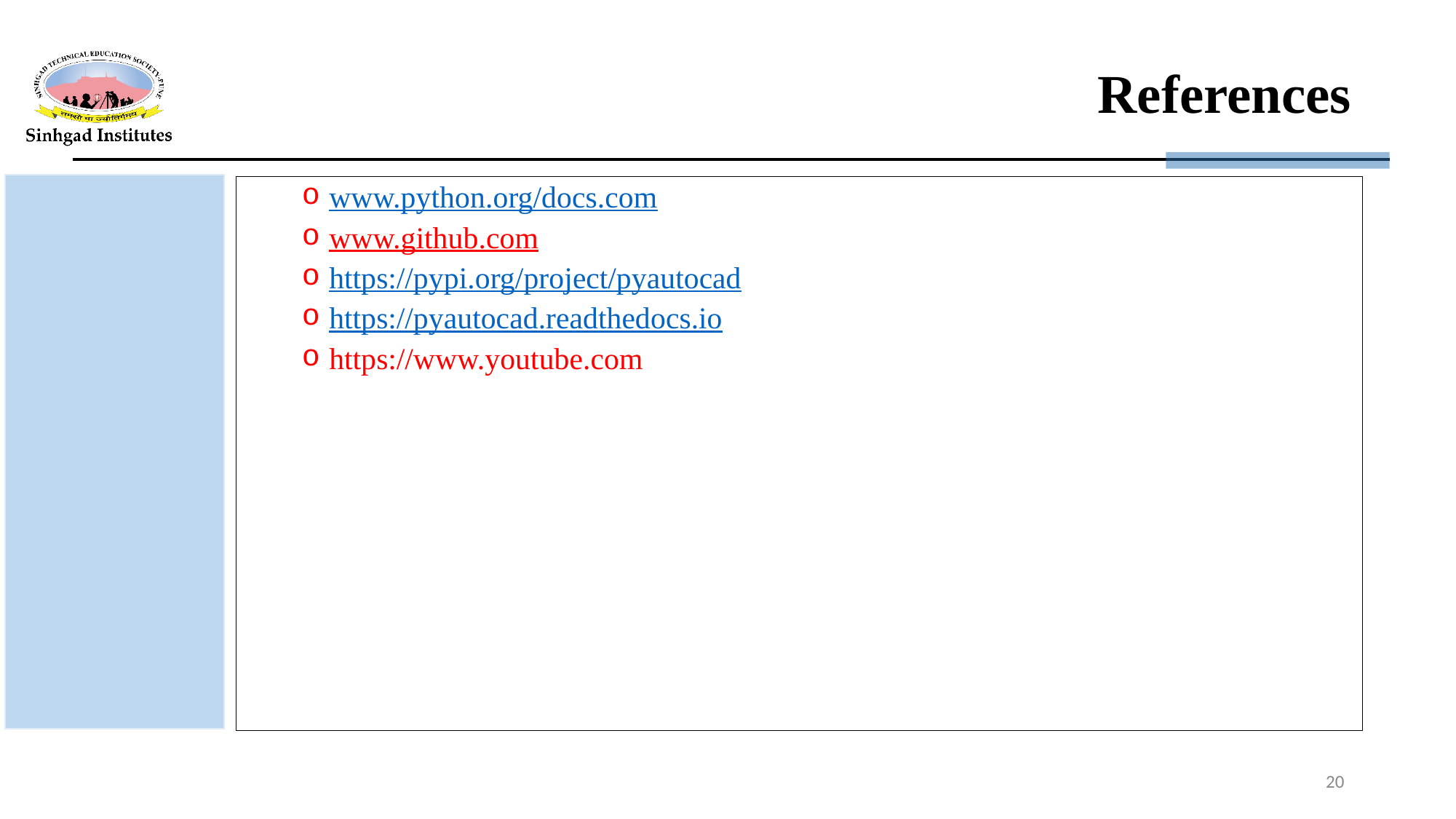

# References
www.python.org/docs.com
www.github.com
https://pypi.org/project/pyautocad
https://pyautocad.readthedocs.io
https://www.youtube.com

20